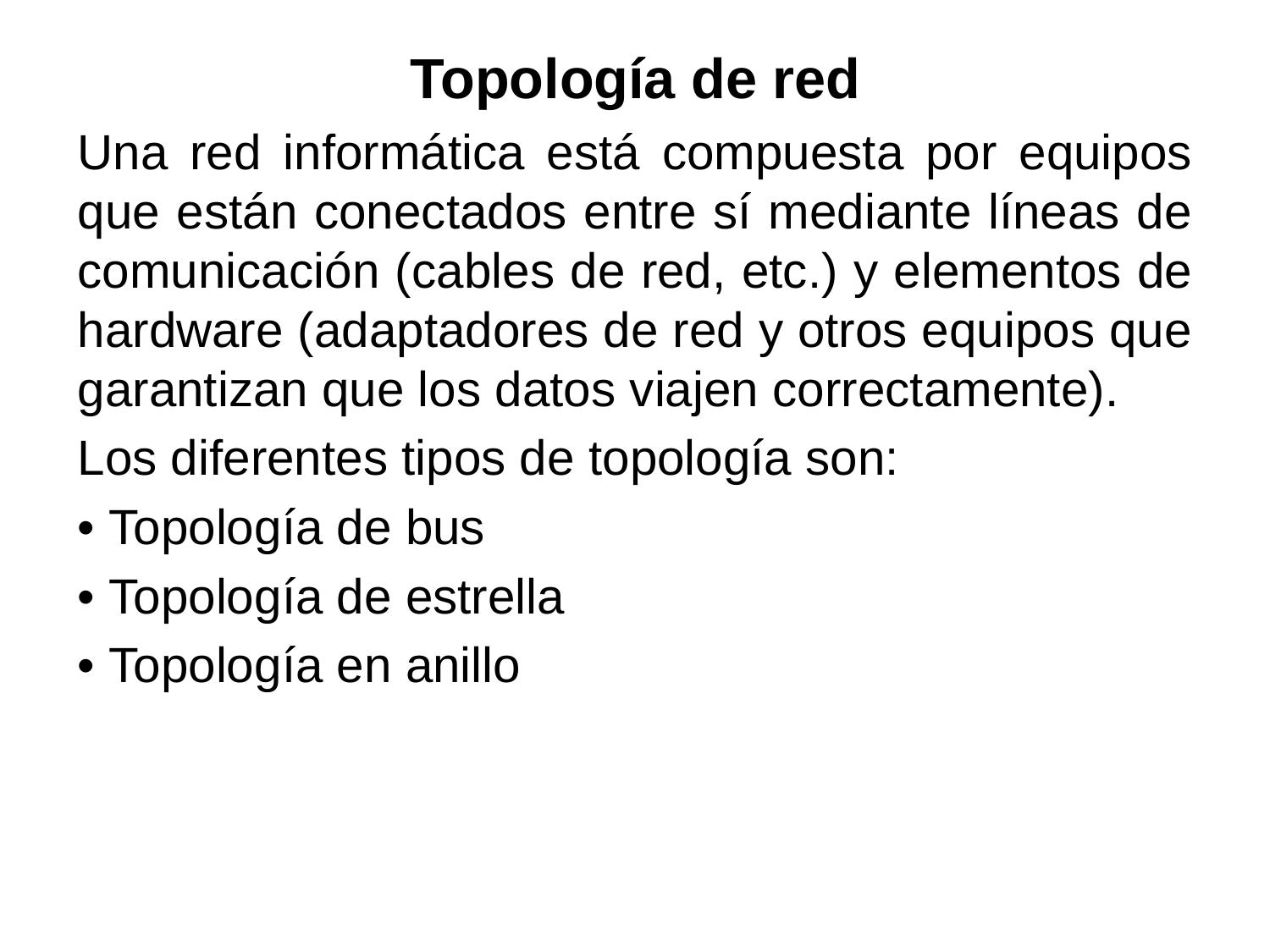

Topología de red
Una red informática está compuesta por equipos que están conectados entre sí mediante líneas de comunicación (cables de red, etc.) y elementos de hardware (adaptadores de red y otros equipos que garantizan que los datos viajen correctamente).
Los diferentes tipos de topología son:
• Topología de bus
• Topología de estrella
• Topología en anillo